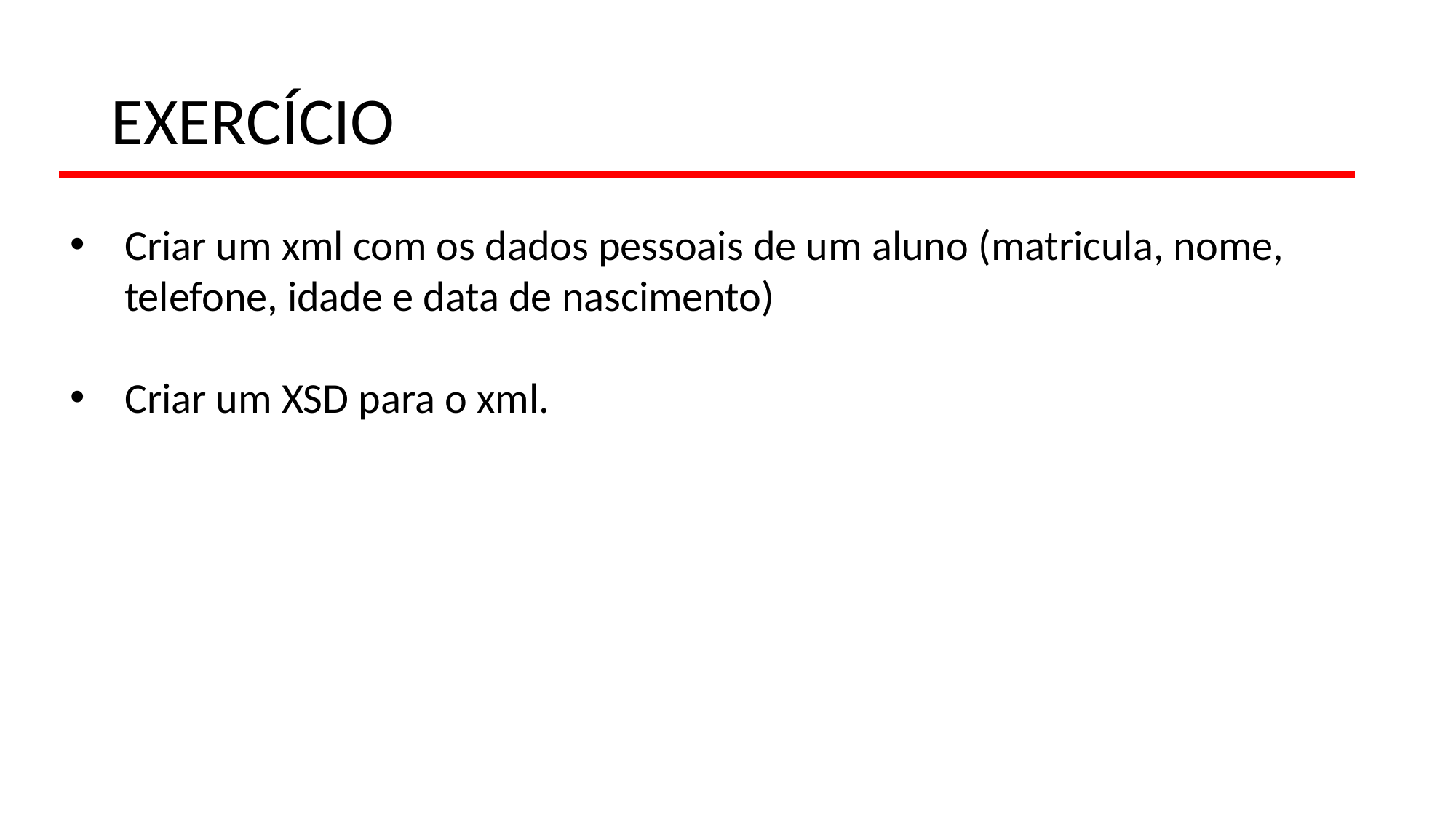

# EXERCÍCIO
Criar um xml com os dados pessoais de um aluno (matricula, nome, telefone, idade e data de nascimento)

Criar um XSD para o xml.